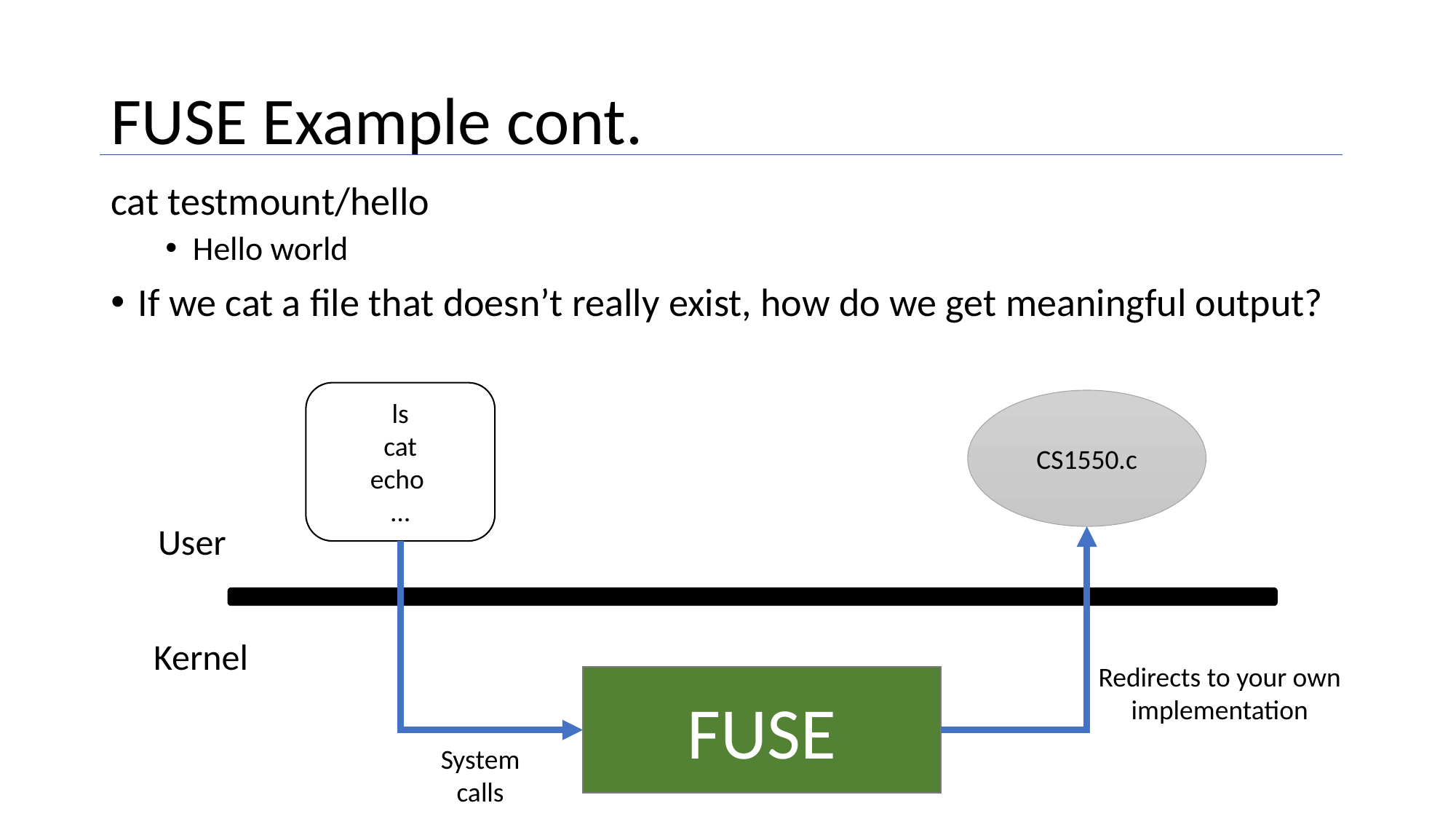

# FUSE Example cont.
cat testmount/hello
Hello world
If we cat a file that doesn’t really exist, how do we get meaningful output?

ls
cat
echo
…
CS1550.c
User

Kernel
Redirects to your own implementation
FUSE
System calls